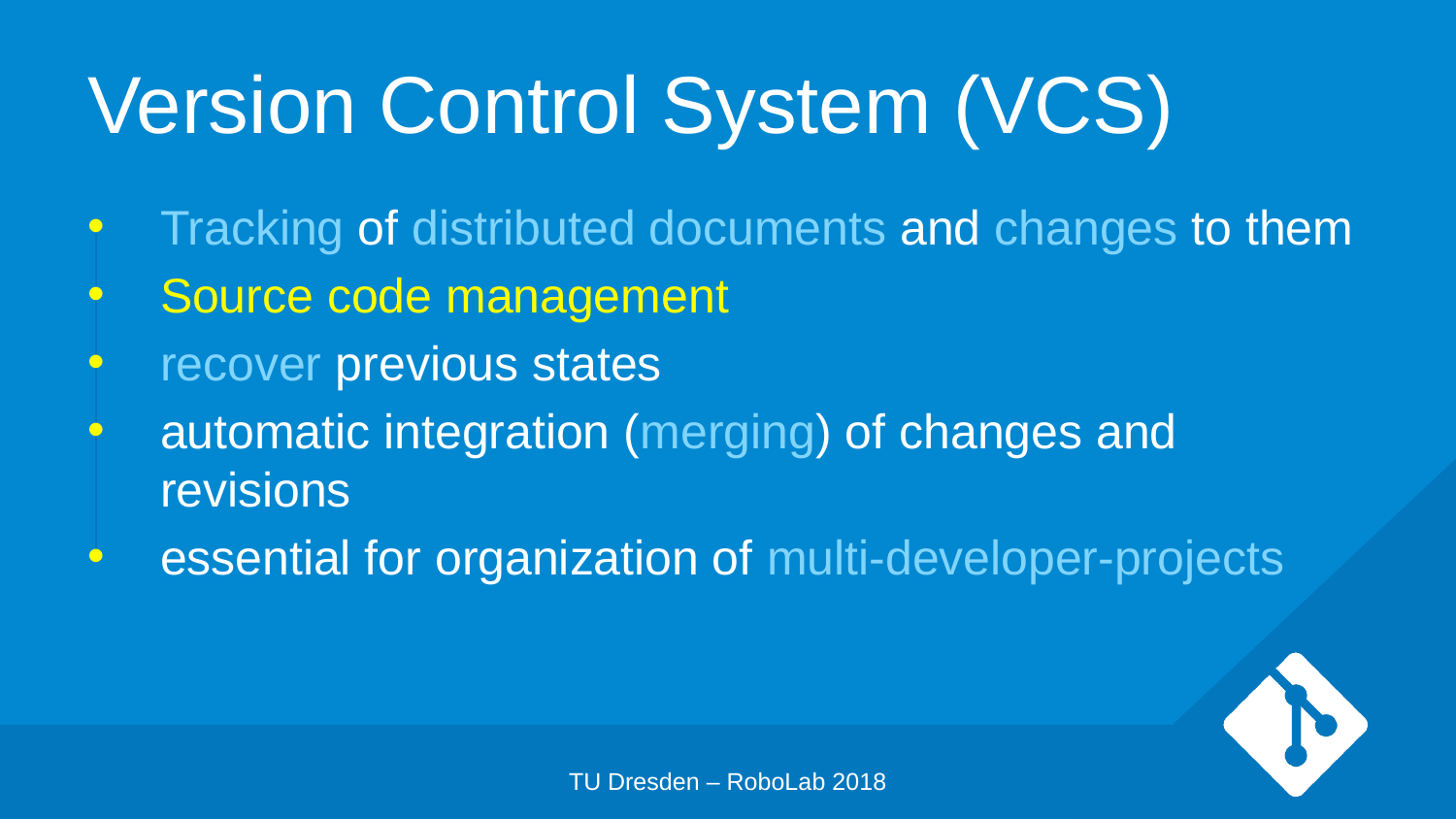

# Version Control System (VCS)
Tracking of distributed documents and changes to them
Source code management
recover previous states
automatic integration (merging) of changes and revisions
essential for organization of multi-developer-projects
TU Dresden – RoboLab 2018